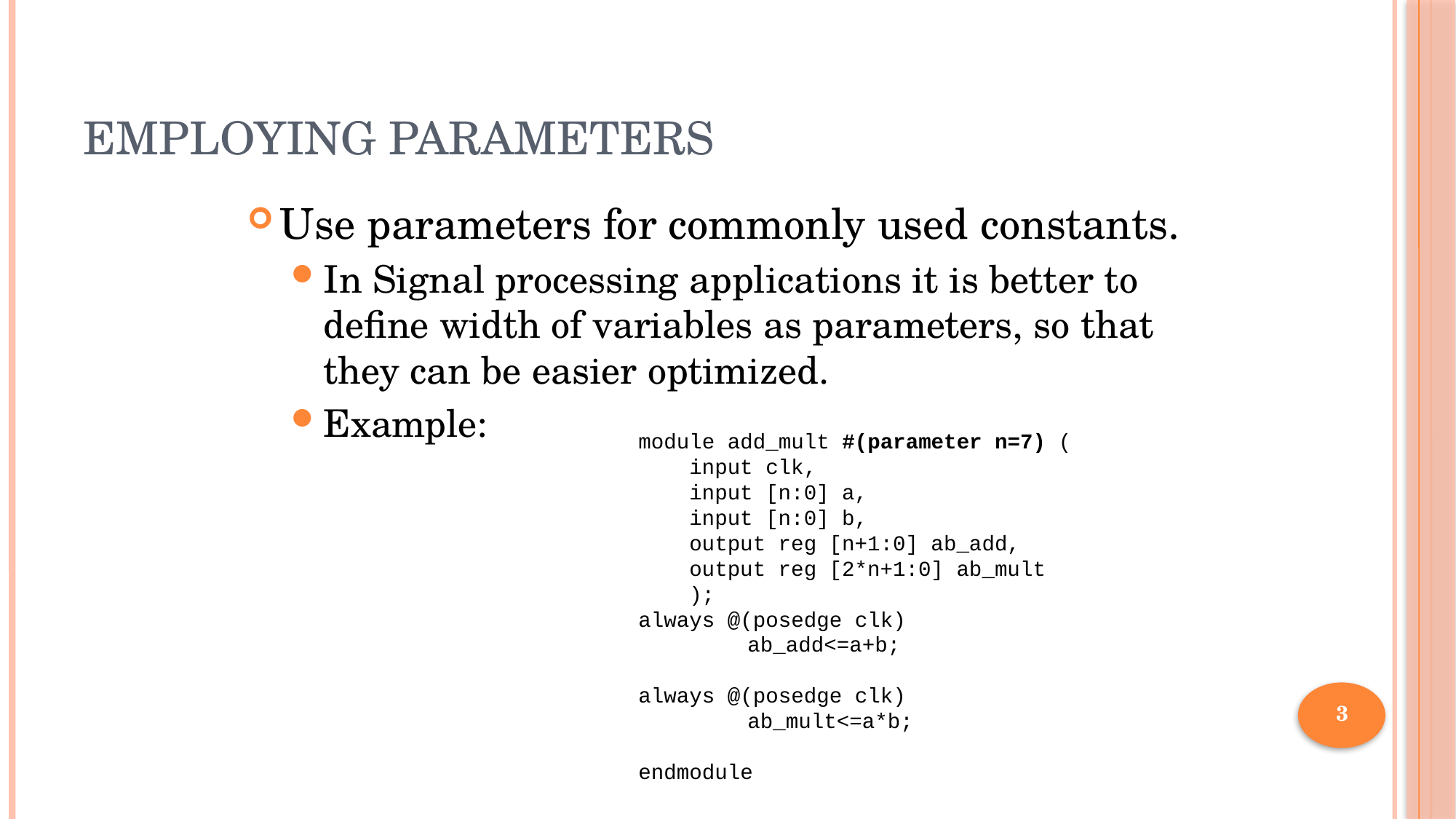

# Employing Parameters
Use parameters for commonly used constants.
In Signal processing applications it is better to define width of variables as parameters, so that they can be easier optimized.
Example:

module add_mult #(parameter n=7) (
    input clk,
    input [n:0] a,
    input [n:0] b,
    output reg [n+1:0] ab_add,
    output reg [2*n+1:0] ab_mult
    );
always @(posedge clk)
	ab_add<=a+b;

always @(posedge clk)
	ab_mult<=a*b;

endmodule
3